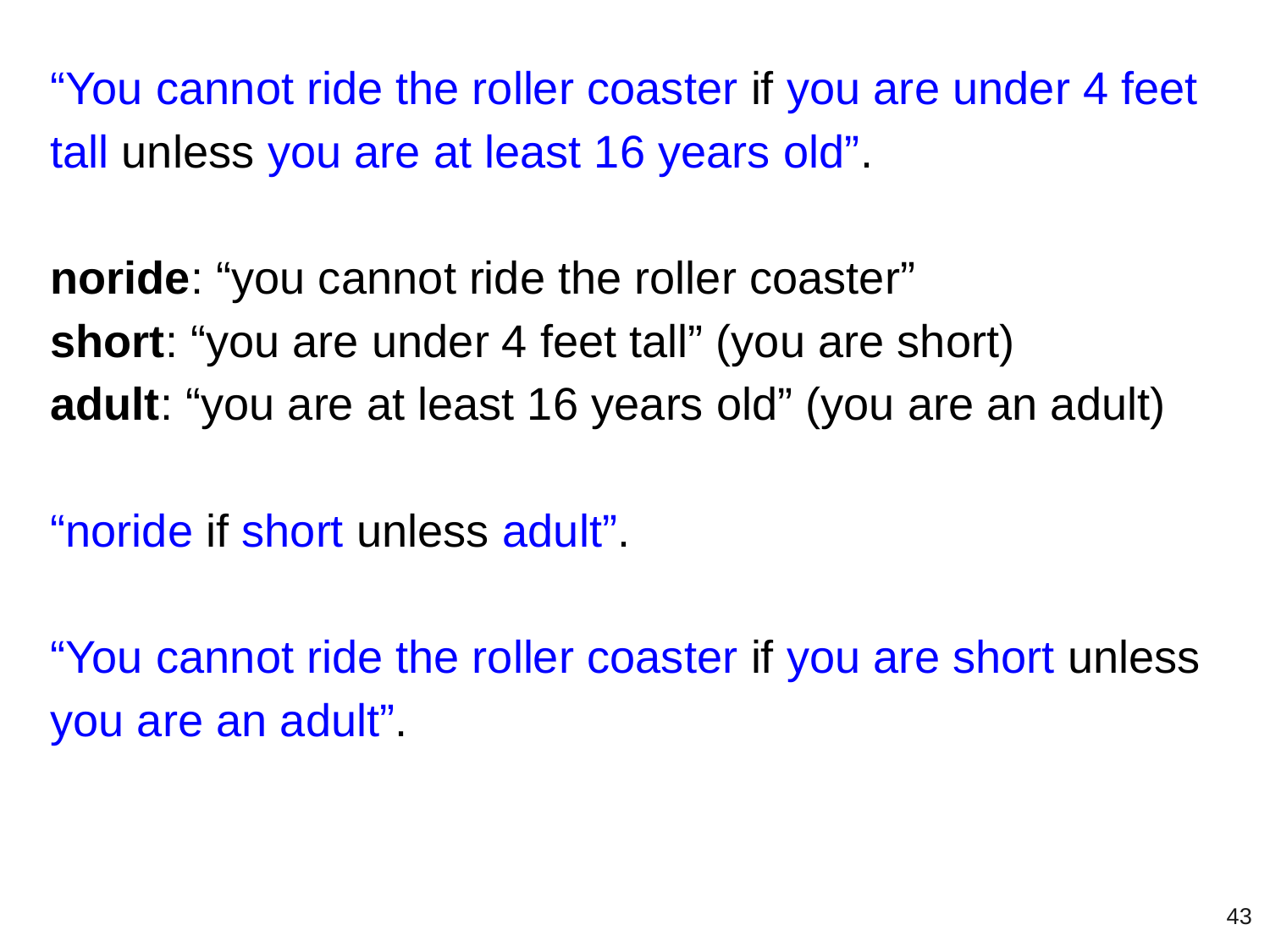

“You cannot ride the roller coaster if you are under 4 feet tall unless you are at least 16 years old”.

noride: “you cannot ride the roller coaster”
short: “you are under 4 feet tall” (you are short)
adult: “you are at least 16 years old” (you are an adult)

“noride if short unless adult”.

“You cannot ride the roller coaster if you are short unless you are an adult”.
43